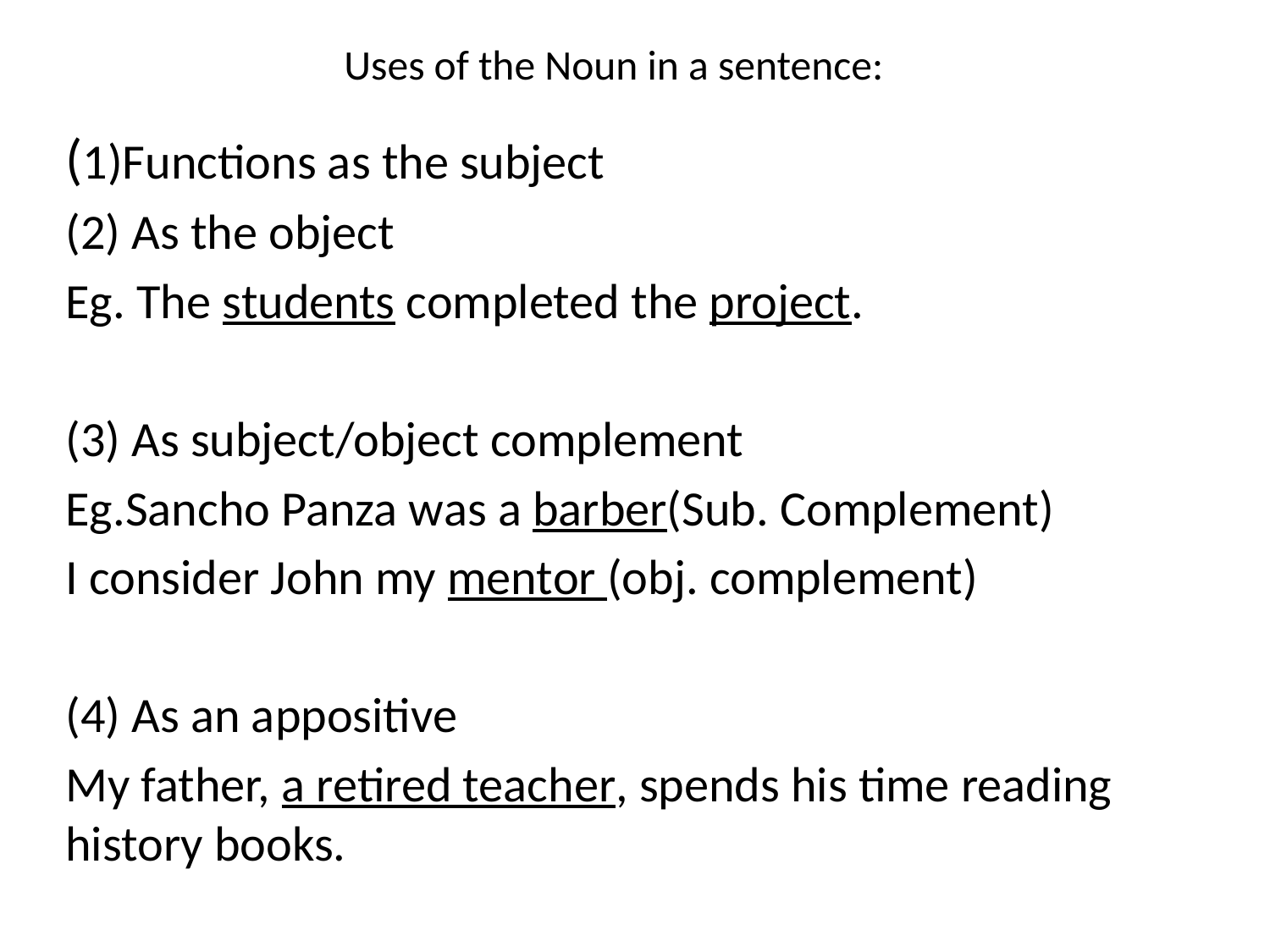

# Uses of the Noun in a sentence:
(1)Functions as the subject
(2) As the object
Eg. The students completed the project.

(3) As subject/object complement
Eg.Sancho Panza was a barber(Sub. Complement)
I consider John my mentor (obj. complement)

(4) As an appositive
My father, a retired teacher, spends his time reading history books.